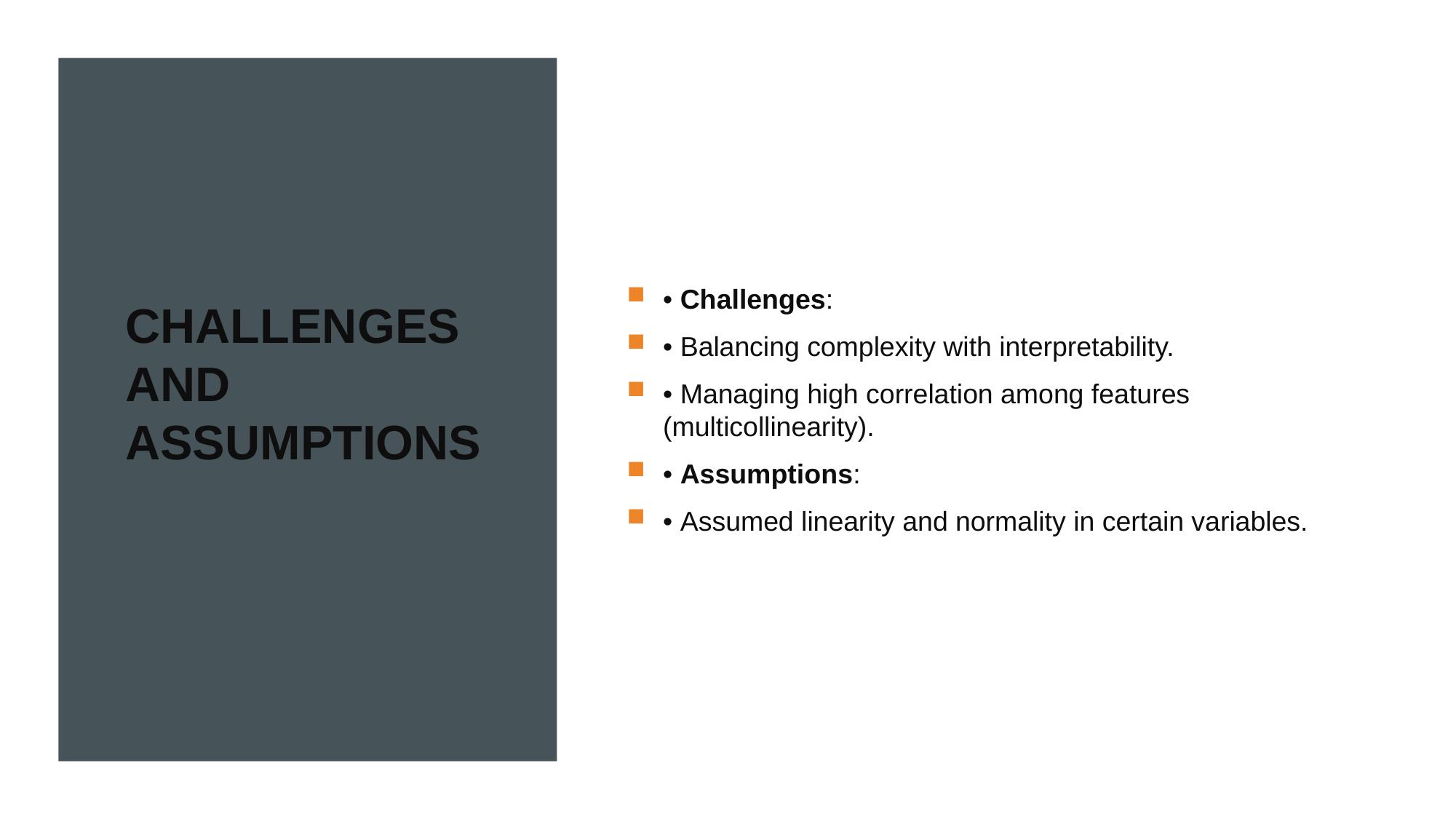

# Challenges and Assumptions

• Challenges:
• Balancing complexity with interpretability.
• Managing high correlation among features (multicollinearity).
• Assumptions:
• Assumed linearity and normality in certain variables.